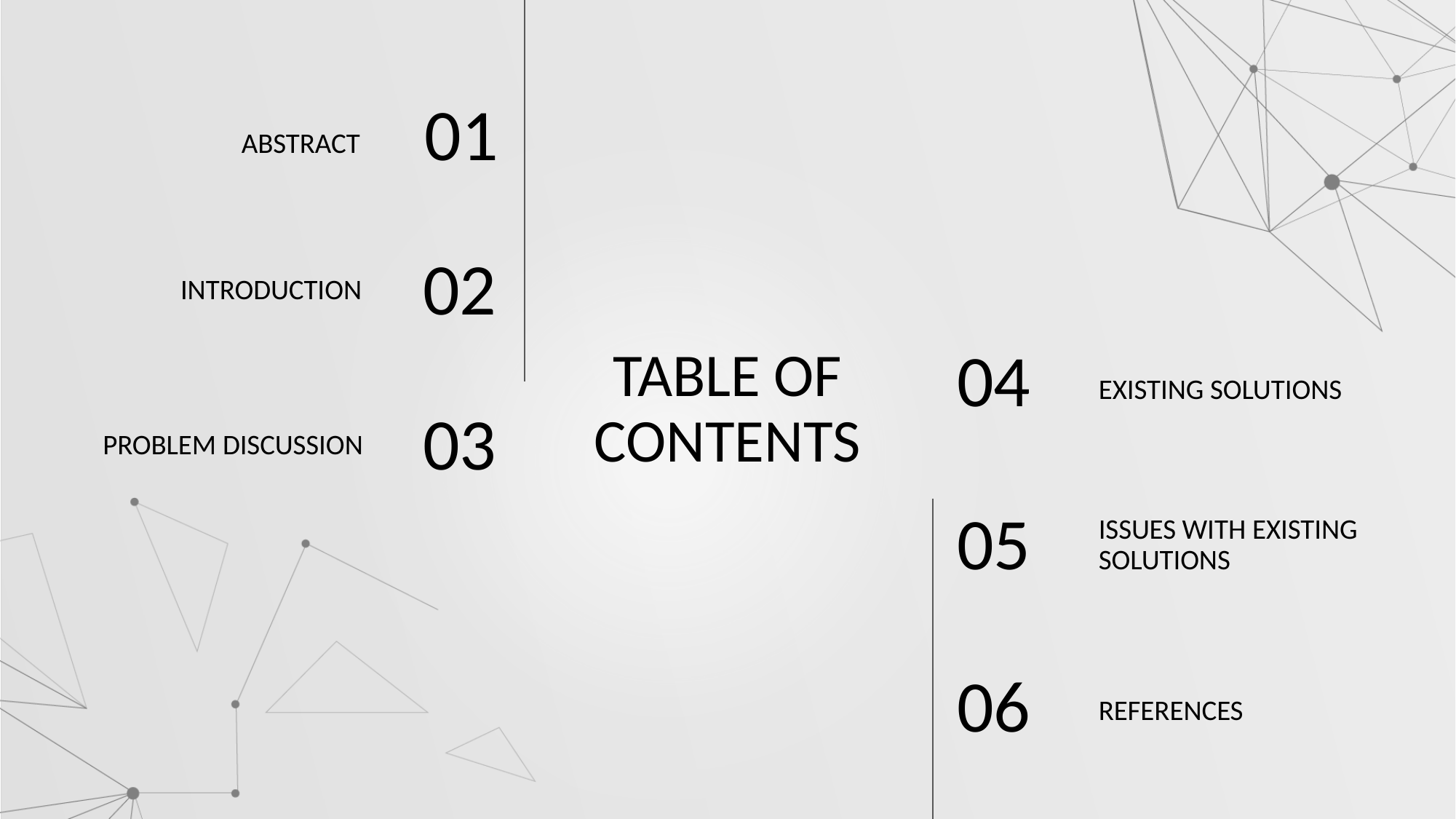

ABSTRACT
01
INTRODUCTION
02
EXISTING SOLUTIONS
# TABLE OF CONTENTS
04
PROBLEM DISCUSSION
03
ISSUES WITH EXISTING SOLUTIONS
05
REFERENCES
06